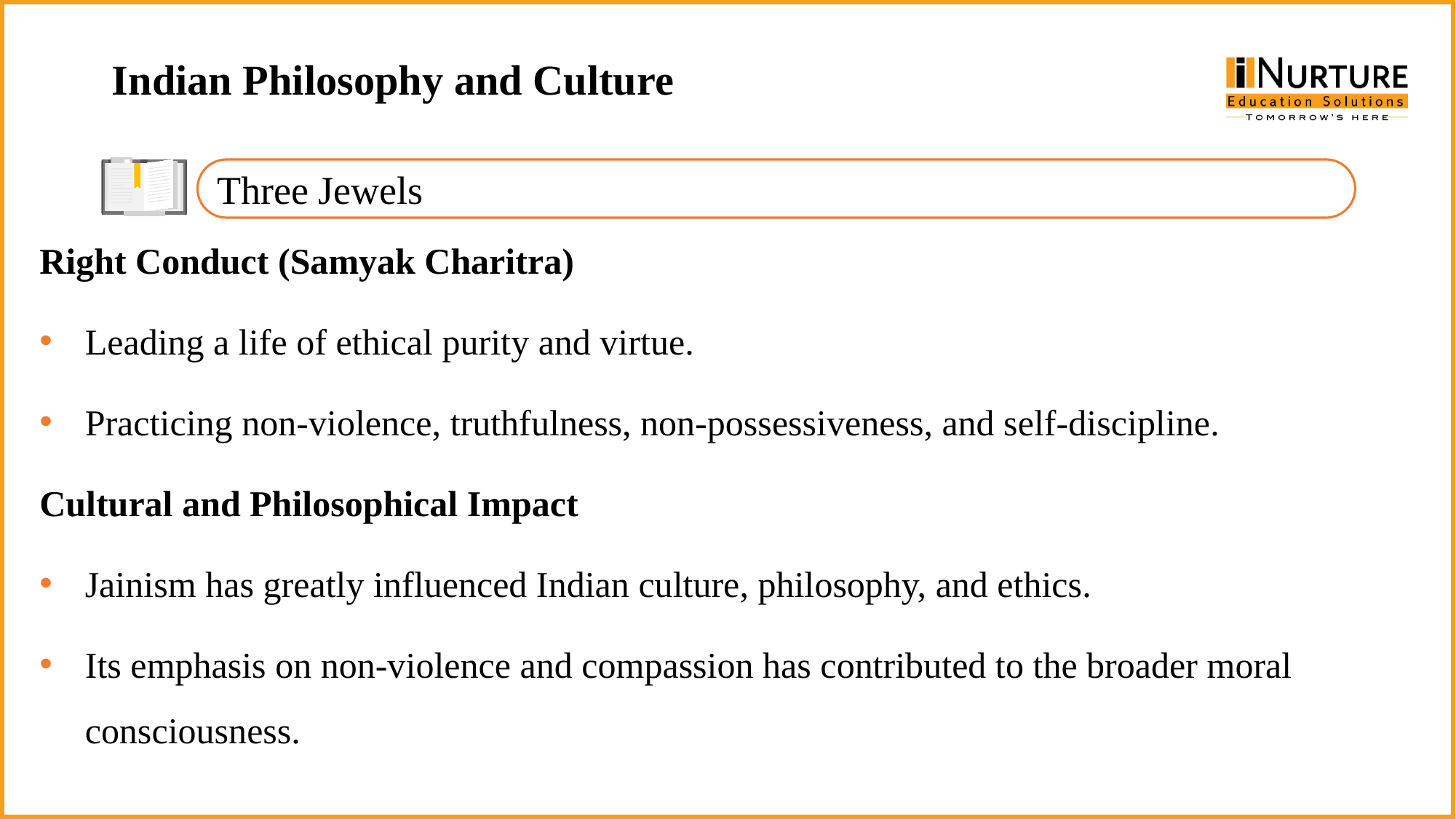

Indian Philosophy and Culture

Three Jewels

Right Conduct (Samyak Charitra)
Leading a life of ethical purity and virtue.
Practicing non-violence, truthfulness, non-possessiveness, and self-discipline.
Cultural and Philosophical Impact
Jainism has greatly influenced Indian culture, philosophy, and ethics.
Its emphasis on non-violence and compassion has contributed to the broader moral consciousness.